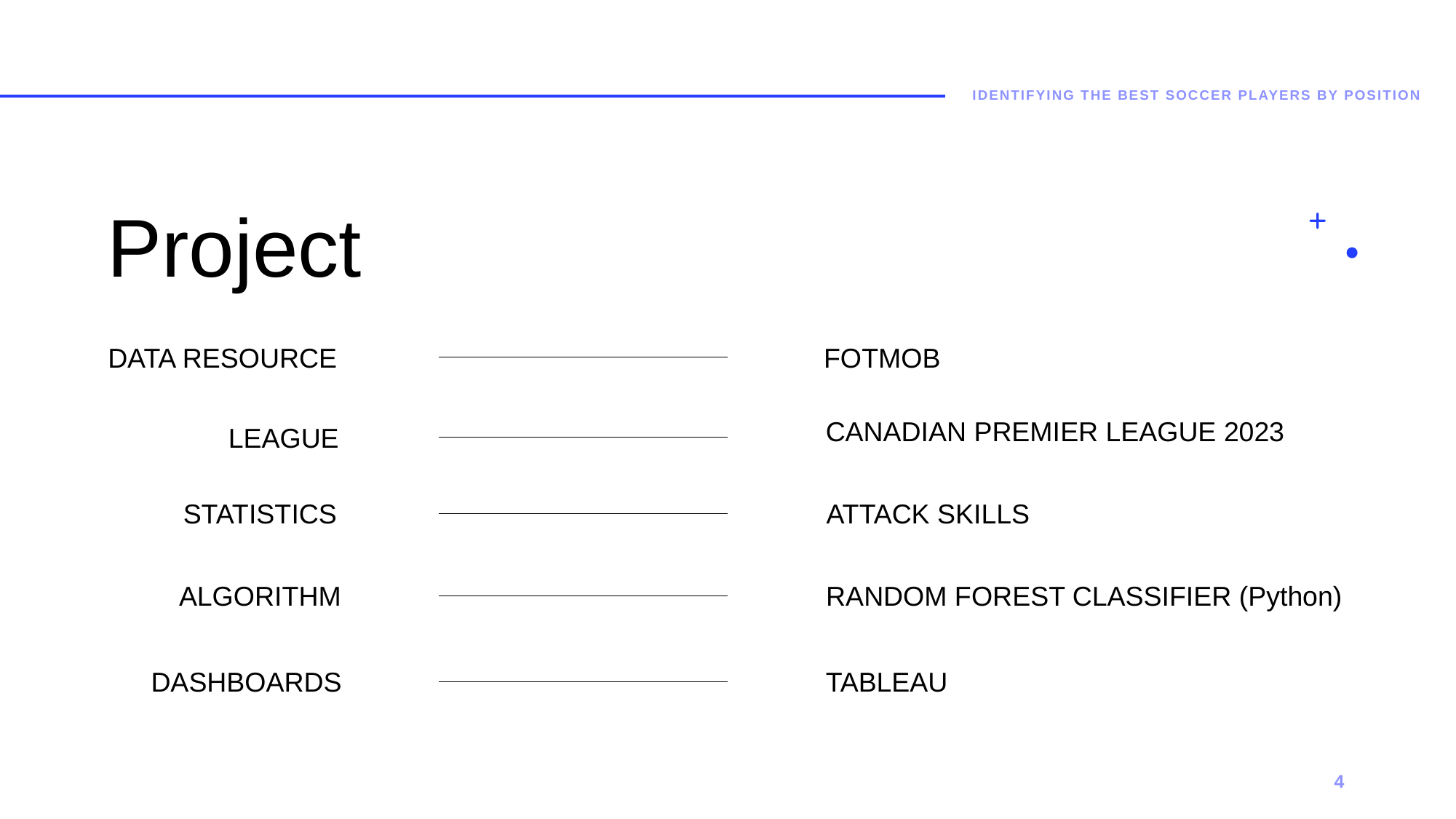

identifying the best soccer players by position
# Project
DATA RESOURCE
FOTMOB
CANADIAN PREMIER LEAGUE 2023
LEAGUE
STATISTICS
ATTACK SKILLS
ALGORITHM
RANDOM FOREST CLASSIFIER (Python)
DASHBOARDS
TABLEAU
4